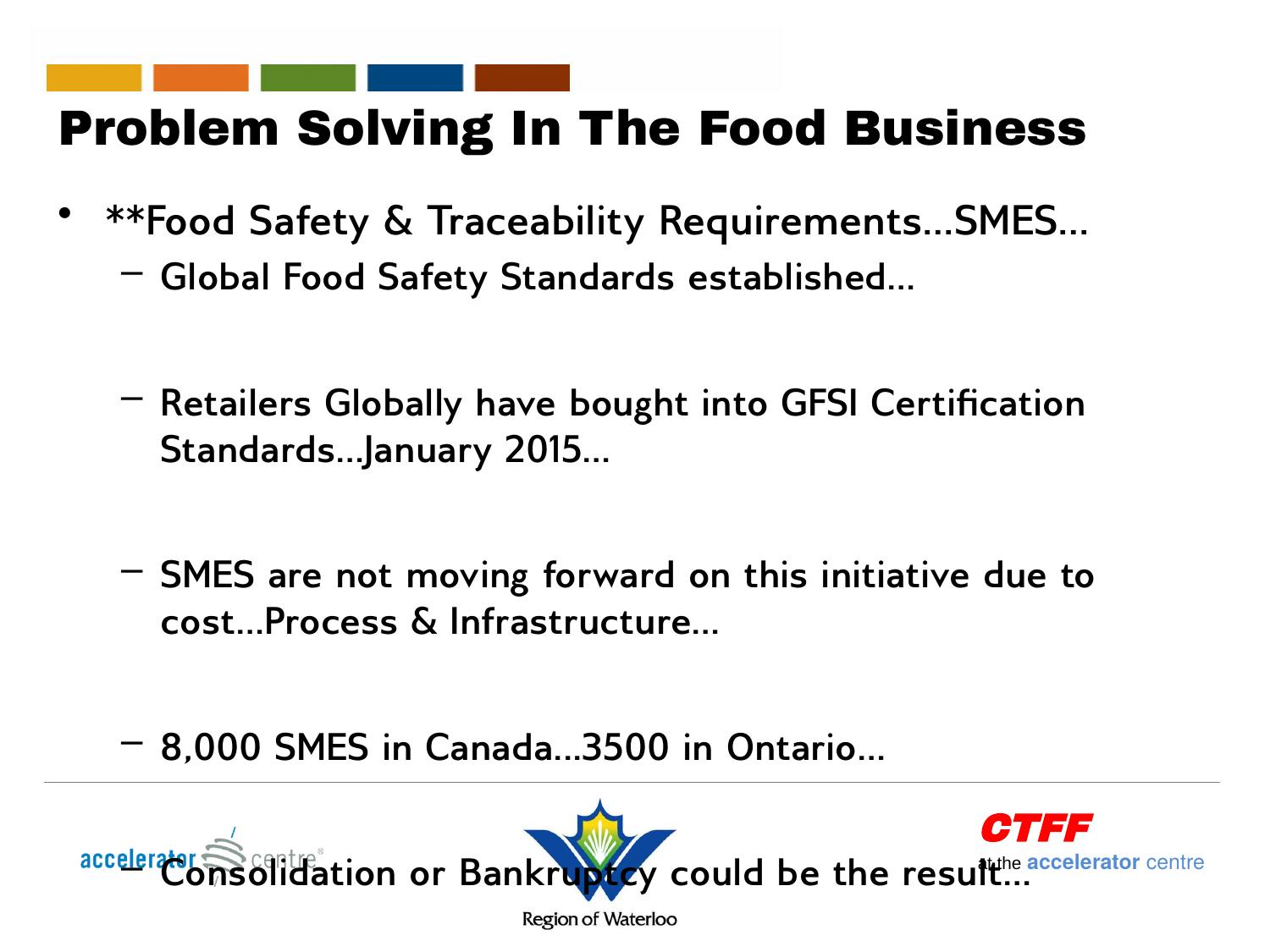

# Problem Solving In The Food Business
**Food Safety & Traceability Requirements…SMES…
Global Food Safety Standards established…

Retailers Globally have bought into GFSI Certification Standards…January 2015…

SMES are not moving forward on this initiative due to cost…Process & Infrastructure…

8,000 SMES in Canada...3500 in Ontario…

Consolidation or Bankruptcy could be the result…